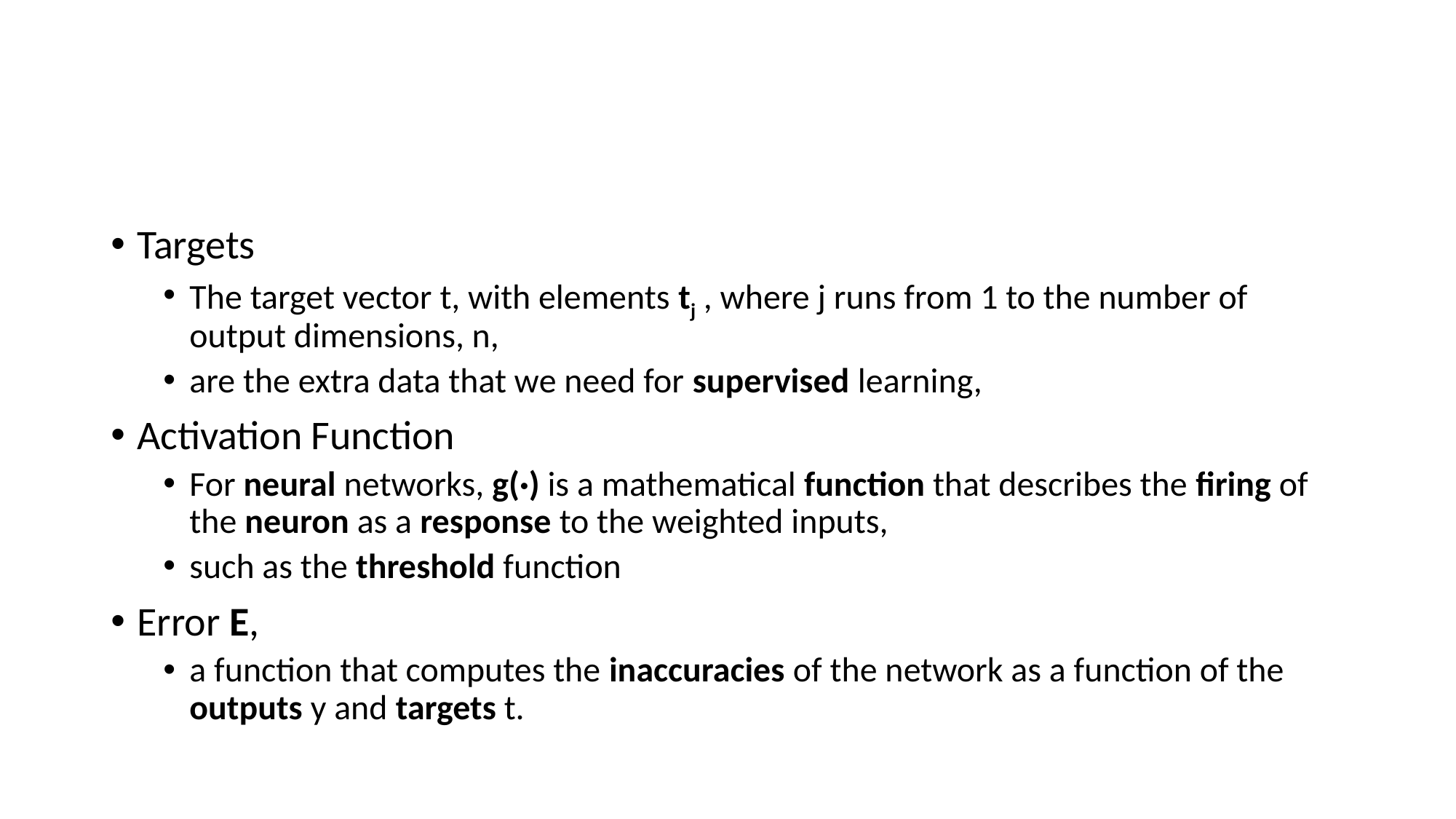

#
Targets
The target vector t, with elements tj , where j runs from 1 to the number of output dimensions, n,
are the extra data that we need for supervised learning,
Activation Function
For neural networks, g(·) is a mathematical function that describes the firing of the neuron as a response to the weighted inputs,
such as the threshold function
Error E,
a function that computes the inaccuracies of the network as a function of the outputs y and targets t.